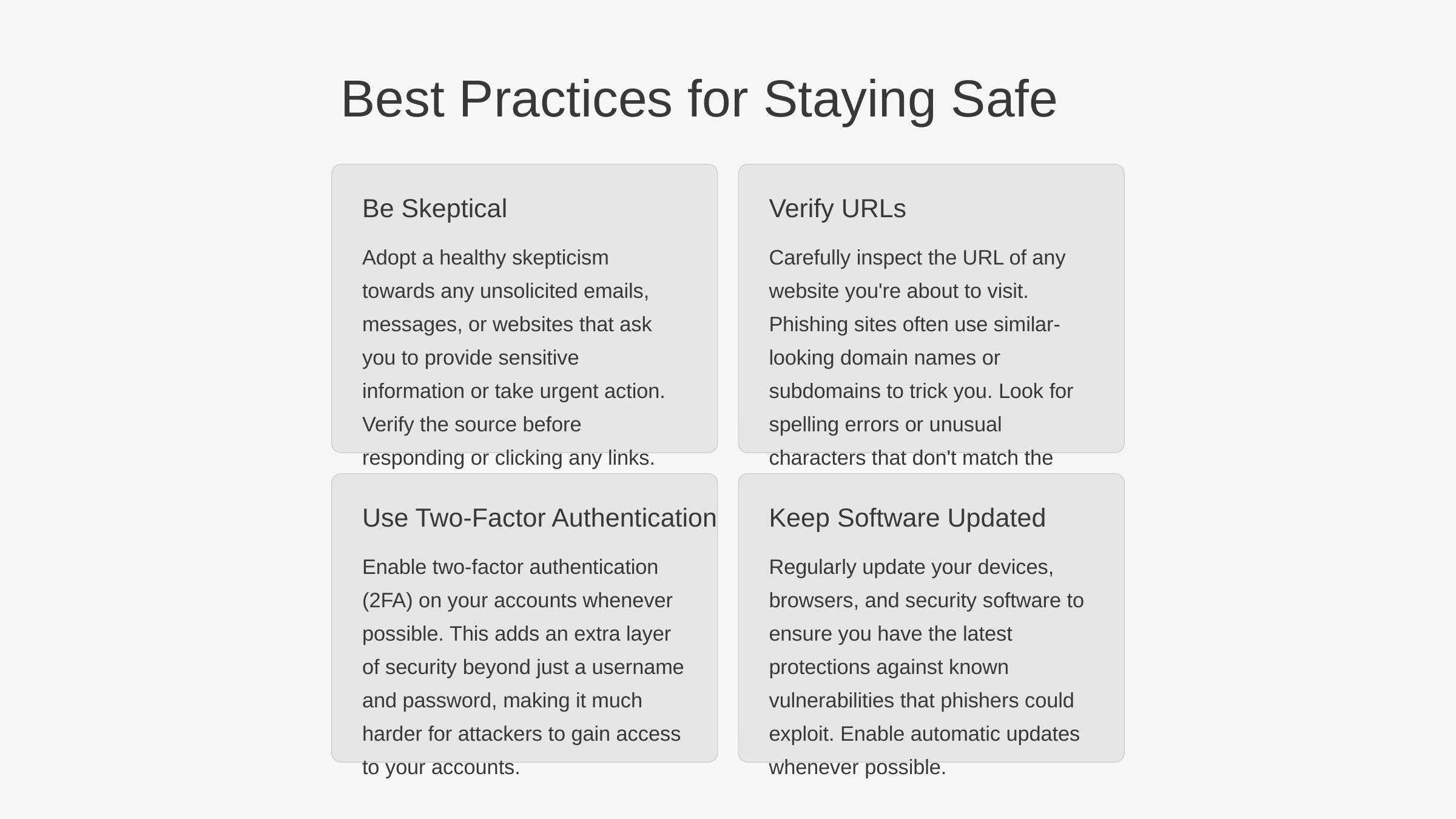

Best Practices for Staying Safe

Be Skeptical
Verify URLs
Adopt a healthy skepticism towards any unsolicited emails, messages, or websites that ask you to provide sensitive information or take urgent action. Verify the source before responding or clicking any links.
Carefully inspect the URL of any website you're about to visit. Phishing sites often use similar-looking domain names or subdomains to trick you. Look for spelling errors or unusual characters that don't match the legitimate website.

Use Two-Factor Authentication
Keep Software Updated
Enable two-factor authentication (2FA) on your accounts whenever possible. This adds an extra layer of security beyond just a username and password, making it much harder for attackers to gain access to your accounts.
Regularly update your devices, browsers, and security software to ensure you have the latest protections against known vulnerabilities that phishers could exploit. Enable automatic updates whenever possible.